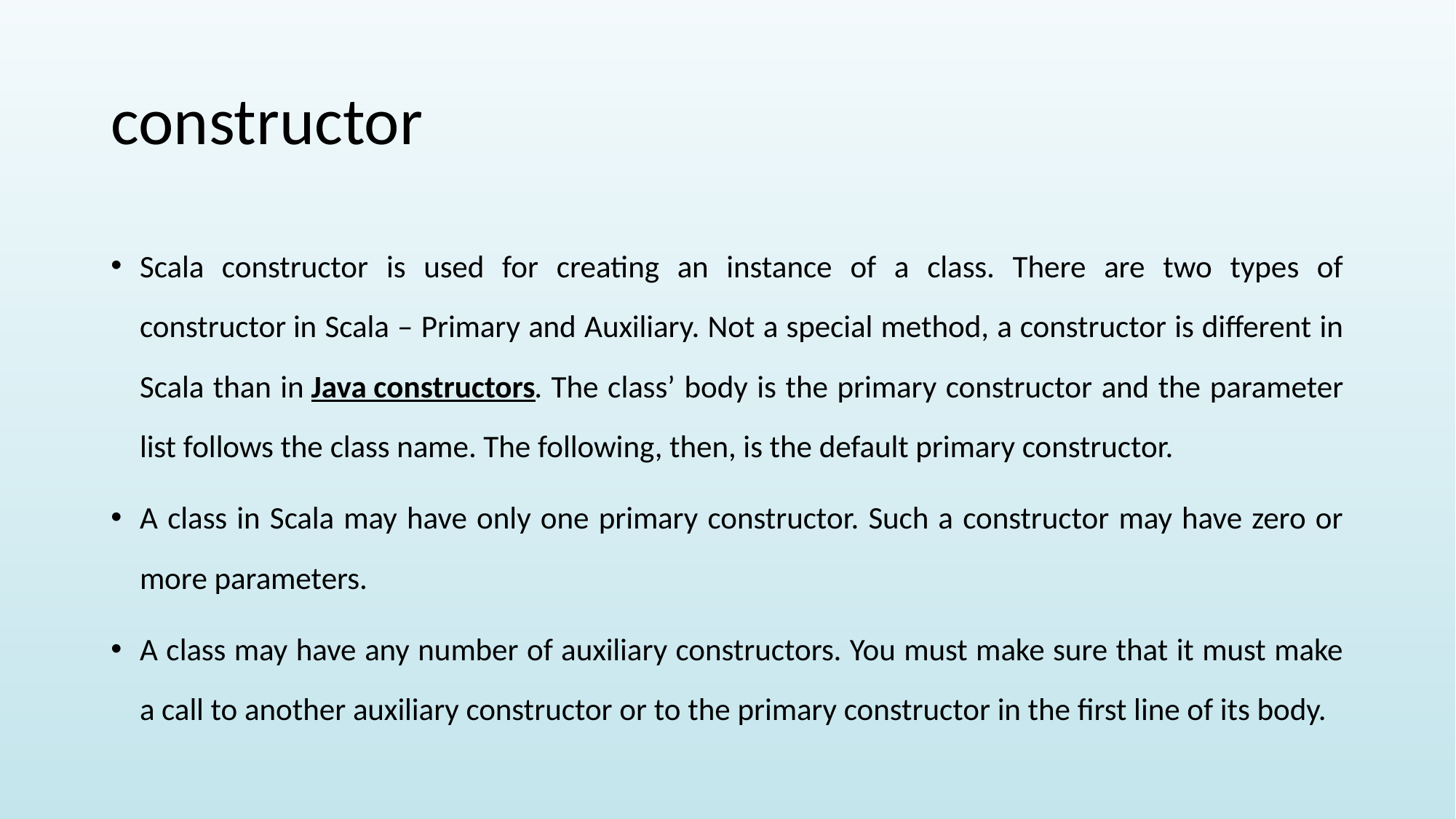

# constructor
Scala constructor is used for creating an instance of a class. There are two types of constructor in Scala – Primary and Auxiliary. Not a special method, a constructor is different in Scala than in Java constructors. The class’ body is the primary constructor and the parameter list follows the class name. The following, then, is the default primary constructor.
A class in Scala may have only one primary constructor. Such a constructor may have zero or more parameters.
A class may have any number of auxiliary constructors. You must make sure that it must make a call to another auxiliary constructor or to the primary constructor in the first line of its body.